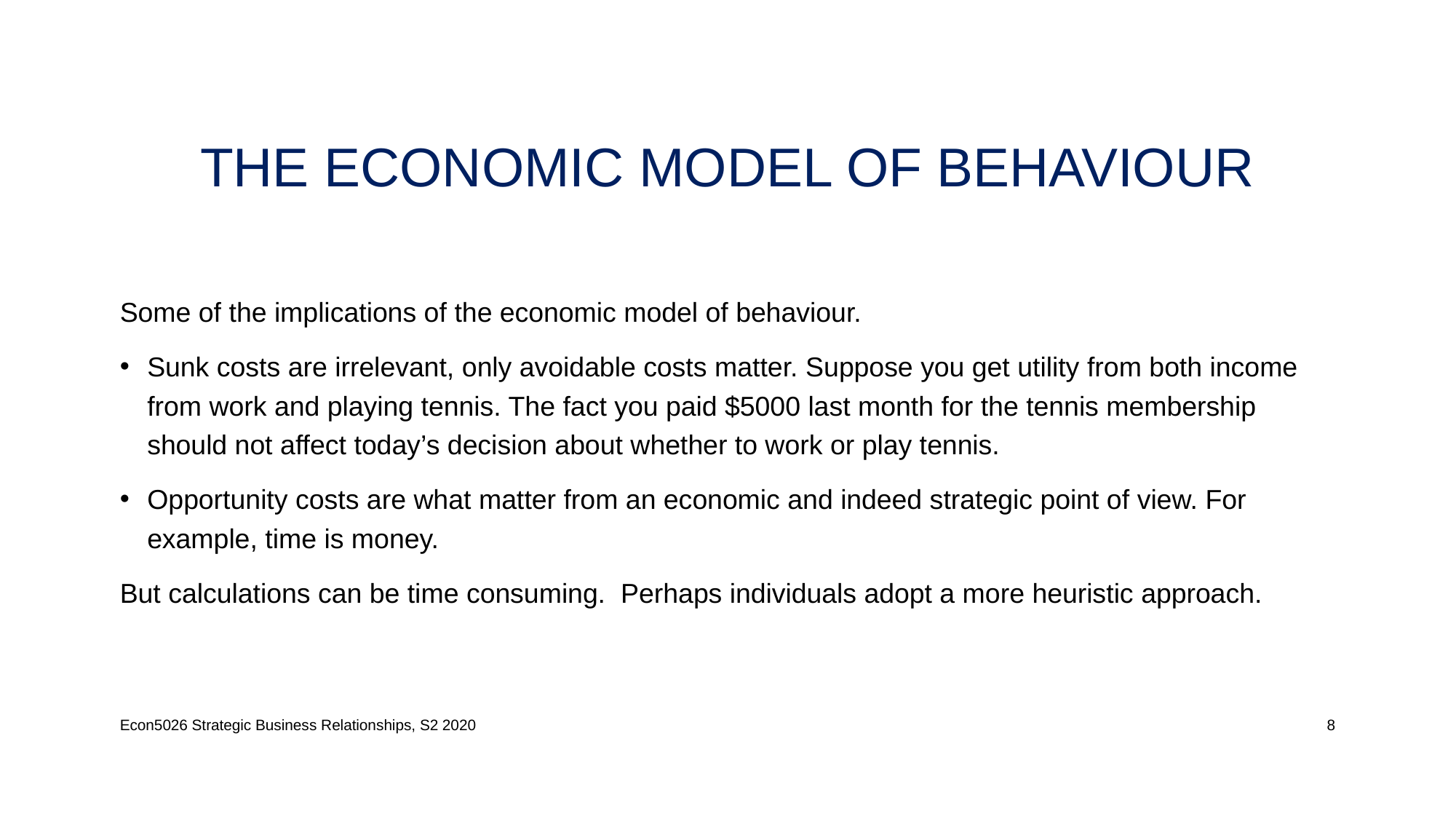

# The Economic Model of Behaviour
Some of the implications of the economic model of behaviour.
Sunk costs are irrelevant, only avoidable costs matter. Suppose you get utility from both income from work and playing tennis. The fact you paid $5000 last month for the tennis membership should not affect today’s decision about whether to work or play tennis.
Opportunity costs are what matter from an economic and indeed strategic point of view. For example, time is money.
But calculations can be time consuming.  Perhaps individuals adopt a more heuristic approach.
Econ5026 Strategic Business Relationships, S2 2020
8